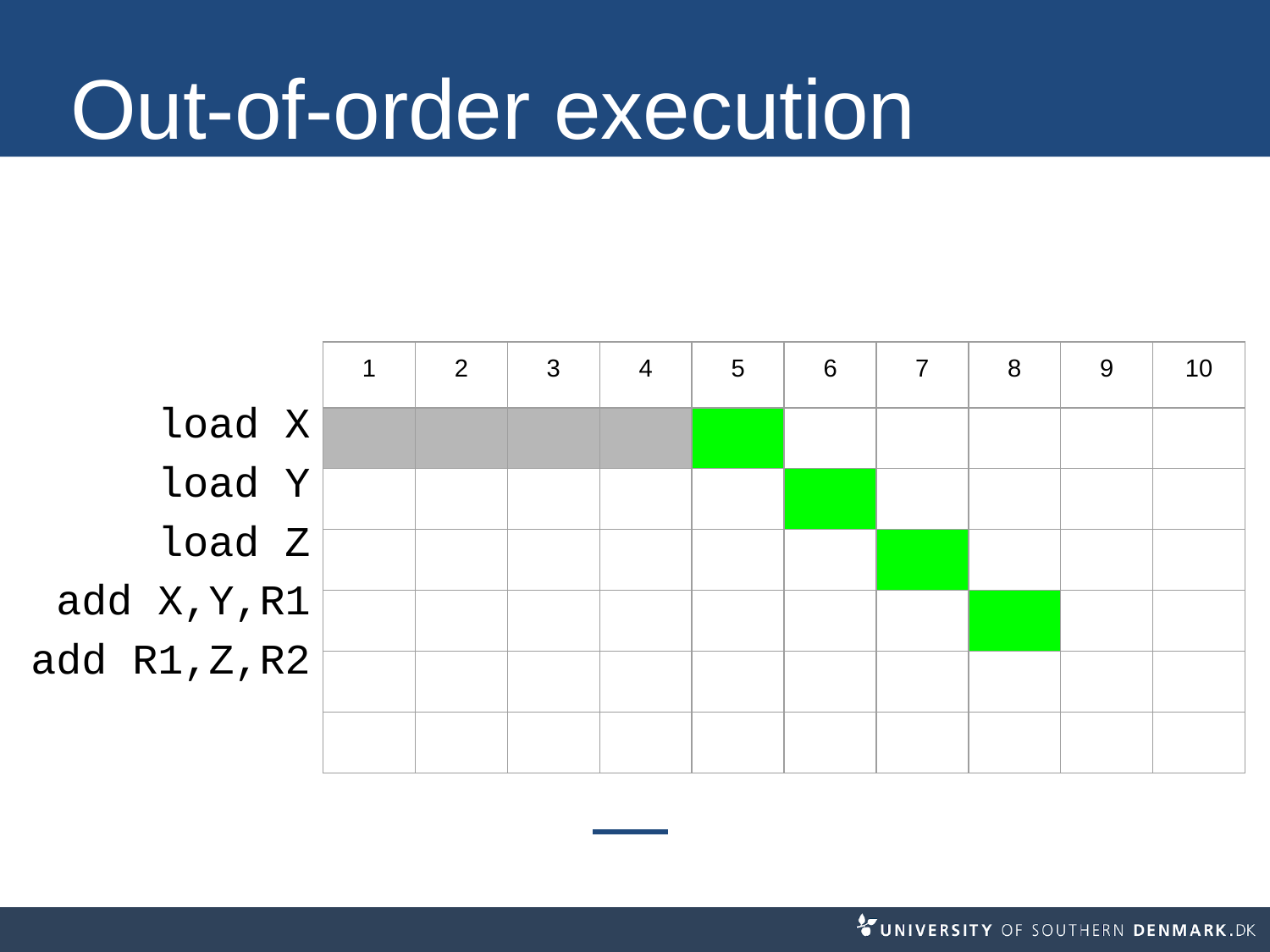

# Out-of-order execution
| 1 | 2 | 3 | 4 | 5 | 6 | 7 | 8 | 9 | 10 |
| --- | --- | --- | --- | --- | --- | --- | --- | --- | --- |
|  |  |  |  |  |  |  |  |  |  |
|  |  |  |  |  |  |  |  |  |  |
|  |  |  |  |  |  |  |  |  |  |
|  |  |  |  |  |  |  |  |  |  |
|  |  |  |  |  |  |  |  |  |  |
|  |  |  |  |  |  |  |  |  |  |
load X
load Y
load Z
add X,Y,R1
add R1,Z,R2